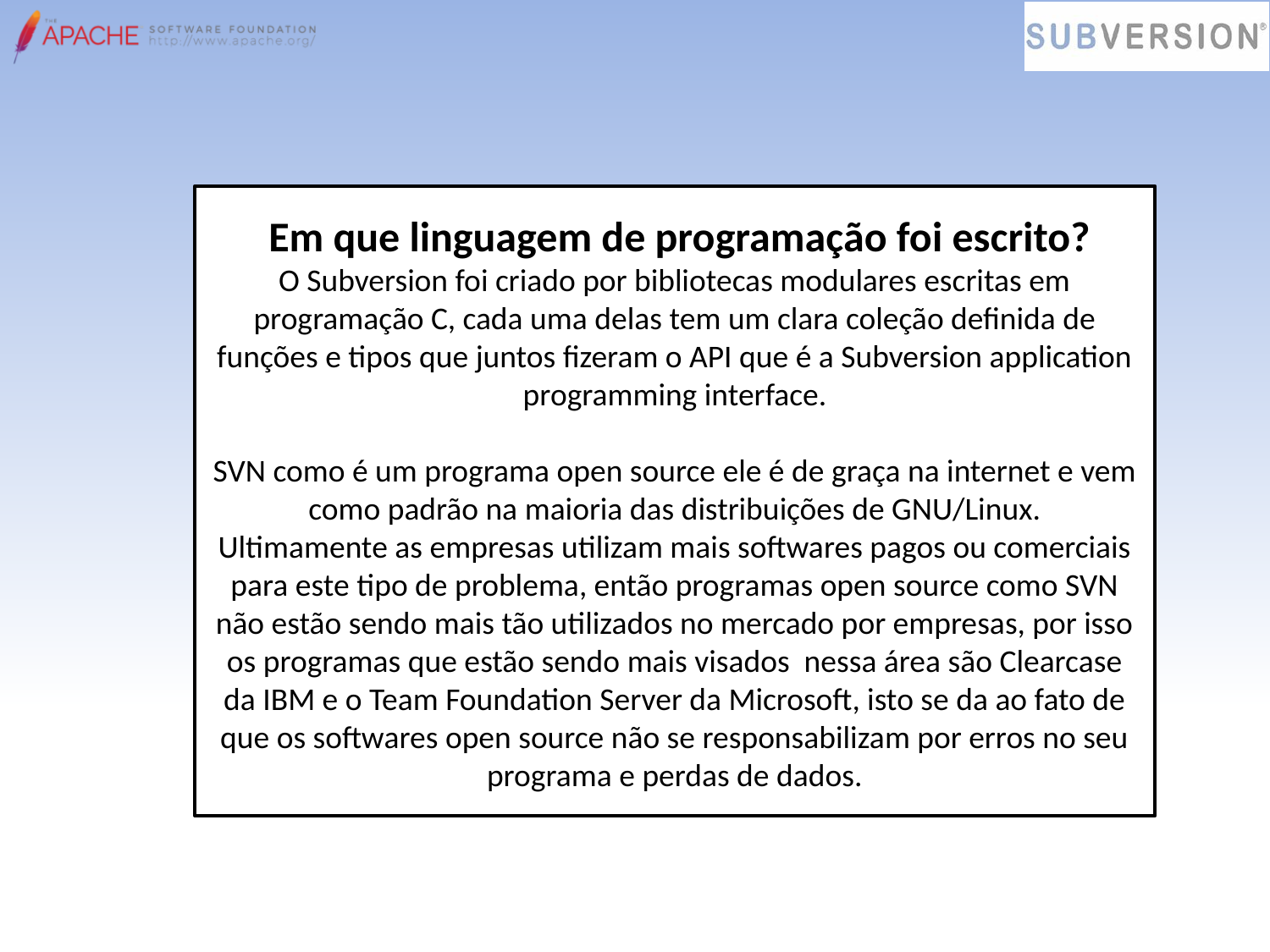

Em que linguagem de programação foi escrito?
O Subversion foi criado por bibliotecas modulares escritas em programação C, cada uma delas tem um clara coleção definida de funções e tipos que juntos fizeram o API que é a Subversion application programming interface.

SVN como é um programa open source ele é de graça na internet e vem como padrão na maioria das distribuições de GNU/Linux.
Ultimamente as empresas utilizam mais softwares pagos ou comerciais para este tipo de problema, então programas open source como SVN não estão sendo mais tão utilizados no mercado por empresas, por isso os programas que estão sendo mais visados  nessa área são Clearcase da IBM e o Team Foundation Server da Microsoft, isto se da ao fato de que os softwares open source não se responsabilizam por erros no seu programa e perdas de dados.